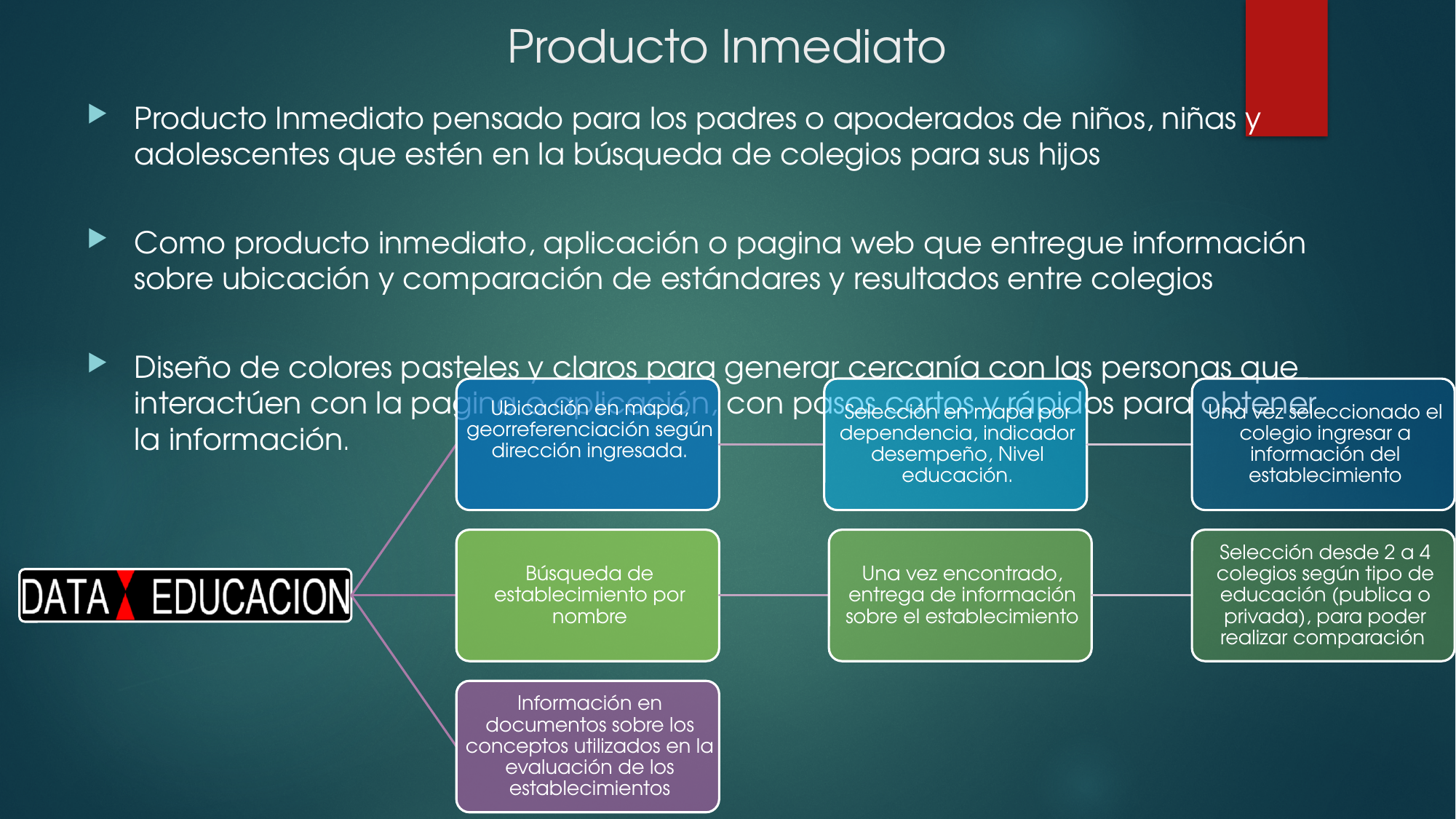

# Producto Inmediato
Producto Inmediato pensado para los padres o apoderados de niños, niñas y adolescentes que estén en la búsqueda de colegios para sus hijos

Como producto inmediato, aplicación o pagina web que entregue información sobre ubicación y comparación de estándares y resultados entre colegios

Diseño de colores pasteles y claros para generar cercanía con las personas que interactúen con la pagina o aplicación, con pasos cortos y rápidos para obtener la información.

Ubicación en mapa, georreferenciación según dirección ingresada.

Selección en mapa por dependencia, indicador desempeño, Nivel educación.

Una vez seleccionado el colegio ingresar a información del establecimiento

Búsqueda de establecimiento por nombre

Una vez encontrado, entrega de información sobre el establecimiento

Selección desde 2 a 4 colegios según tipo de educación (publica o privada), para poder realizar comparación

Información en documentos sobre los conceptos utilizados en la evaluación de los establecimientos